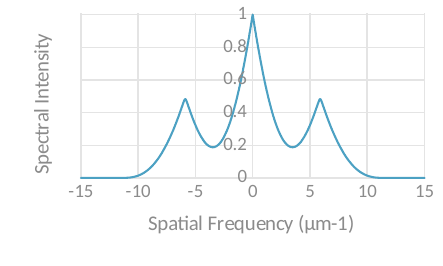

### Chart

| Category | SIM OTF |
|---|---|